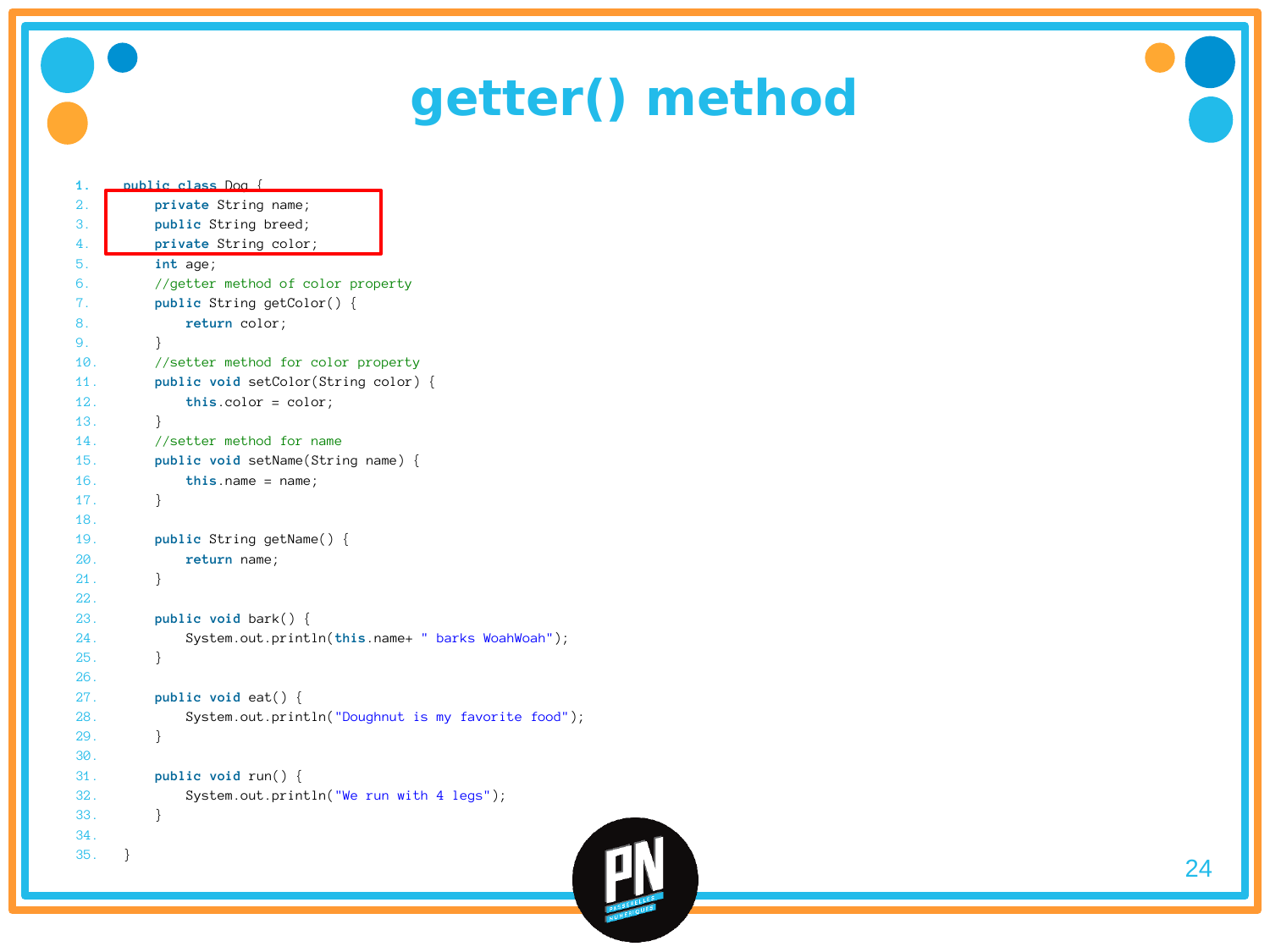

# getter() method
public class Dog {
    private String name;
    public String breed;
    private String color;
    int age;
    //getter method of color property
    public String getColor() {
        return color;
    }
    //setter method for color property
    public void setColor(String color) {
        this.color = color;
    }
    //setter method for name
    public void setName(String name) {
        this.name = name;
    }

    public String getName() {
        return name;
    }

    public void bark() {
        System.out.println(this.name+ " barks WoahWoah");
    }

    public void eat() {
        System.out.println("Doughnut is my favorite food");
    }

    public void run() {
        System.out.println("We run with 4 legs");
    }

}